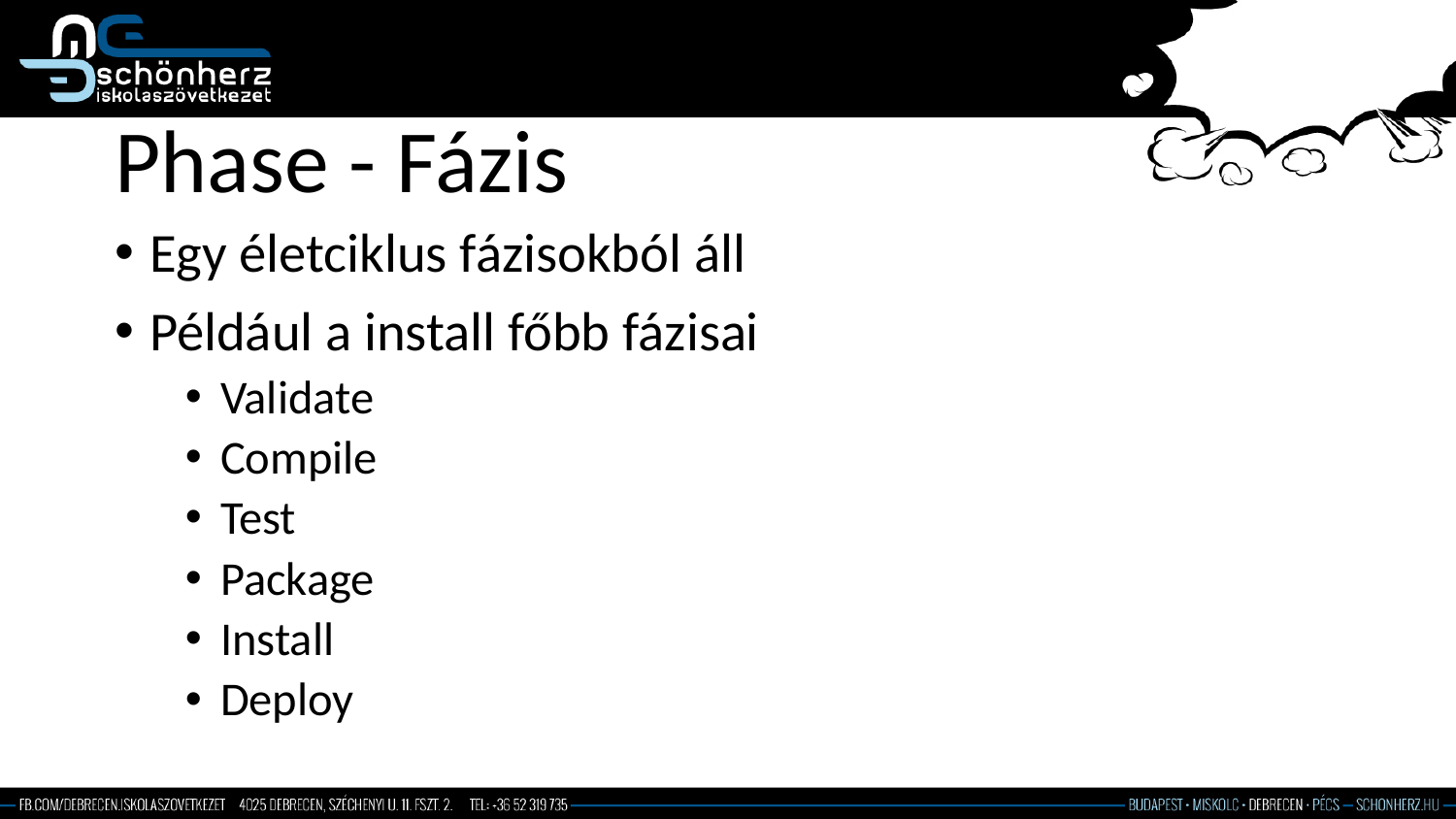

# Phase - Fázis
Egy életciklus fázisokból áll
Például a install főbb fázisai
Validate
Compile
Test
Package
Install
Deploy